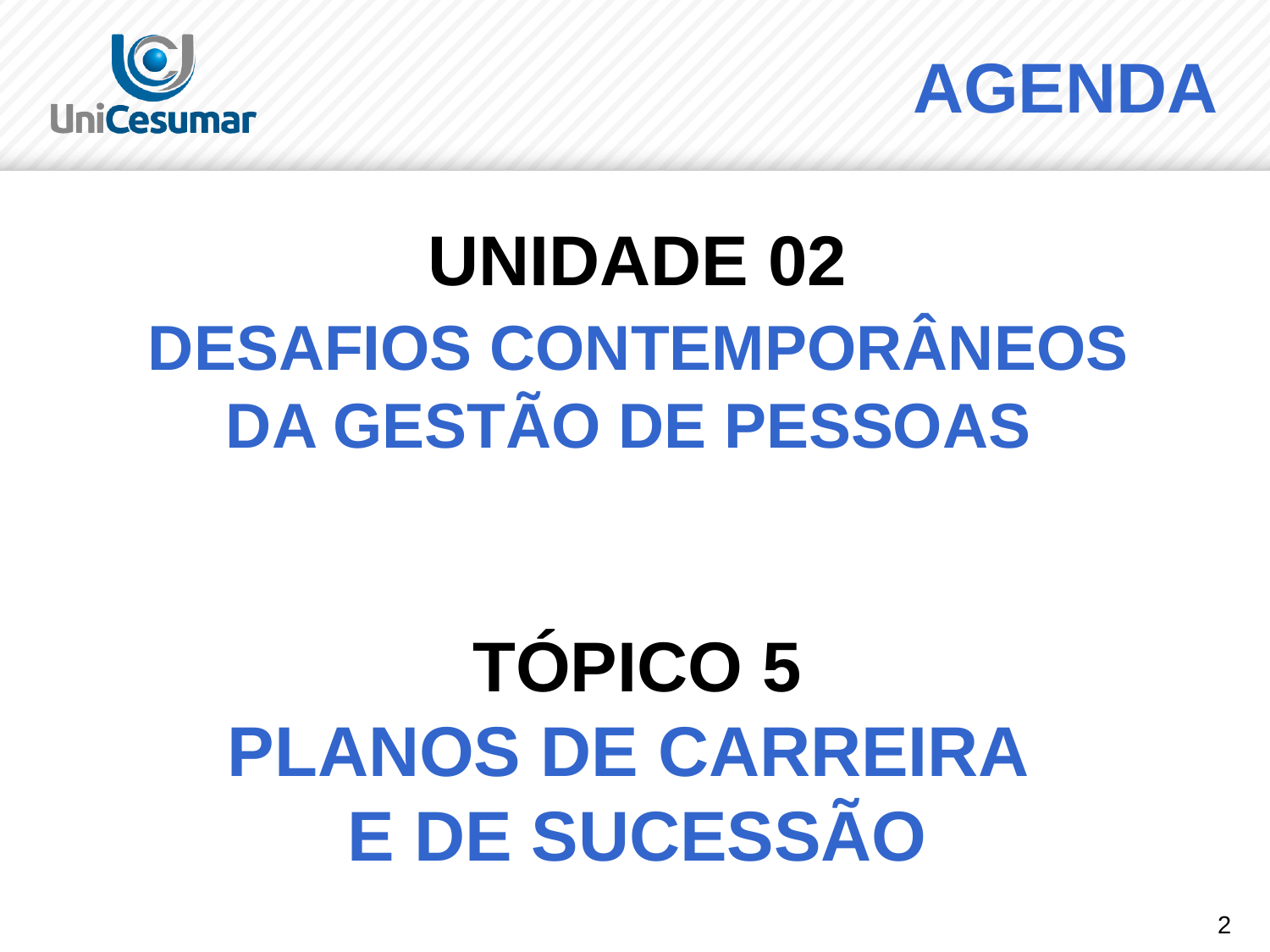

AGENDA
# UNIDADE 02 DESAFIOS CONTEMPORÂNEOS DA GESTÃO DE PESSOAS TÓPICO 5 PLANOS DE CARREIRA E DE SUCESSÃO